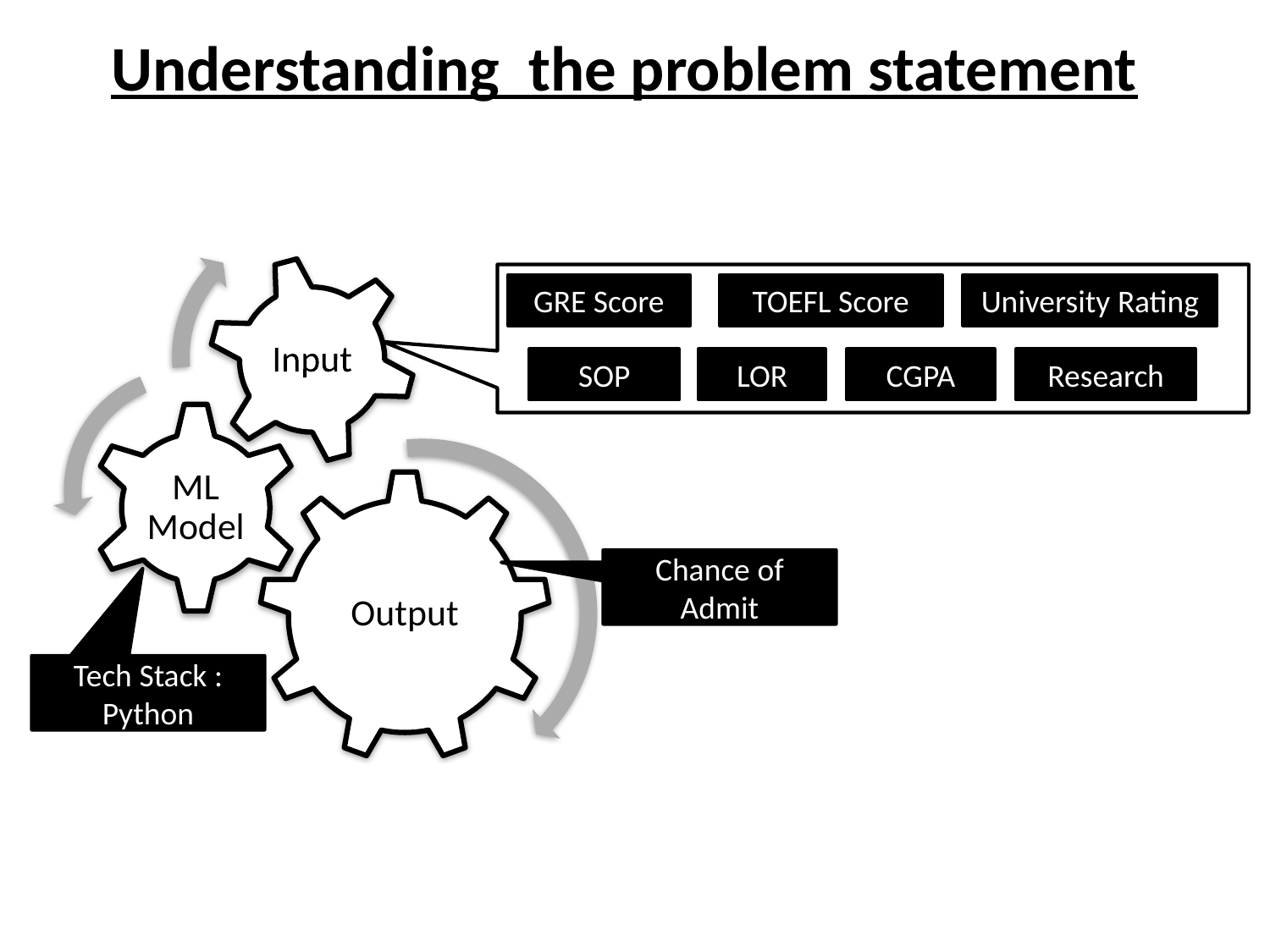

Understanding  the problem statement
Output
ML Model
Input

GRE Score
TOEFL Score
University Rating
SOP
LOR
CGPA
Research
Chance of Admit
Tech Stack : Python